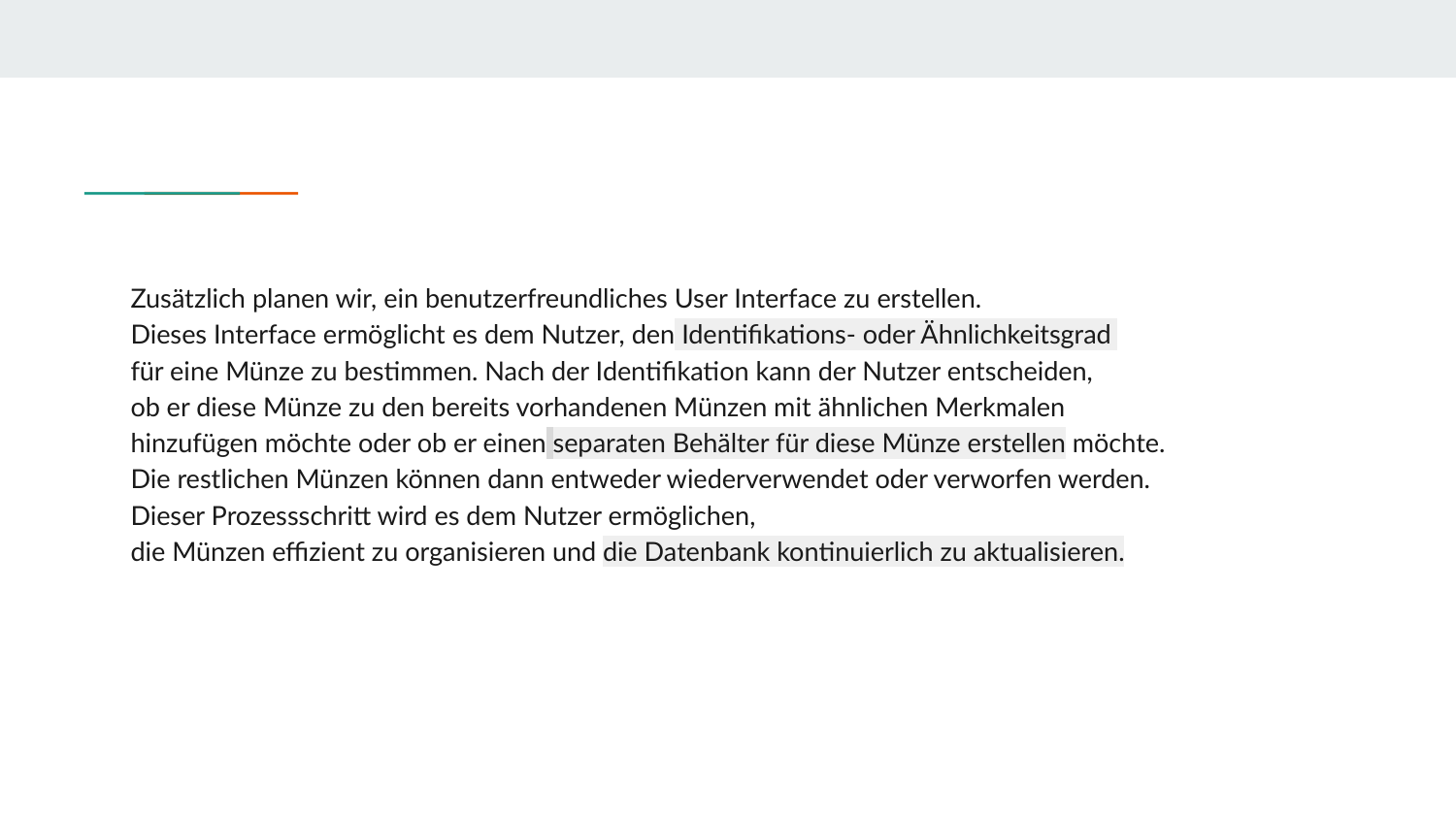

Zusätzlich planen wir, ein benutzerfreundliches User Interface zu erstellen.
Dieses Interface ermöglicht es dem Nutzer, den Identifikations- oder Ähnlichkeitsgrad
für eine Münze zu bestimmen. Nach der Identifikation kann der Nutzer entscheiden,
ob er diese Münze zu den bereits vorhandenen Münzen mit ähnlichen Merkmalen
hinzufügen möchte oder ob er einen separaten Behälter für diese Münze erstellen möchte.
Die restlichen Münzen können dann entweder wiederverwendet oder verworfen werden.
Dieser Prozessschritt wird es dem Nutzer ermöglichen,
die Münzen effizient zu organisieren und die Datenbank kontinuierlich zu aktualisieren.